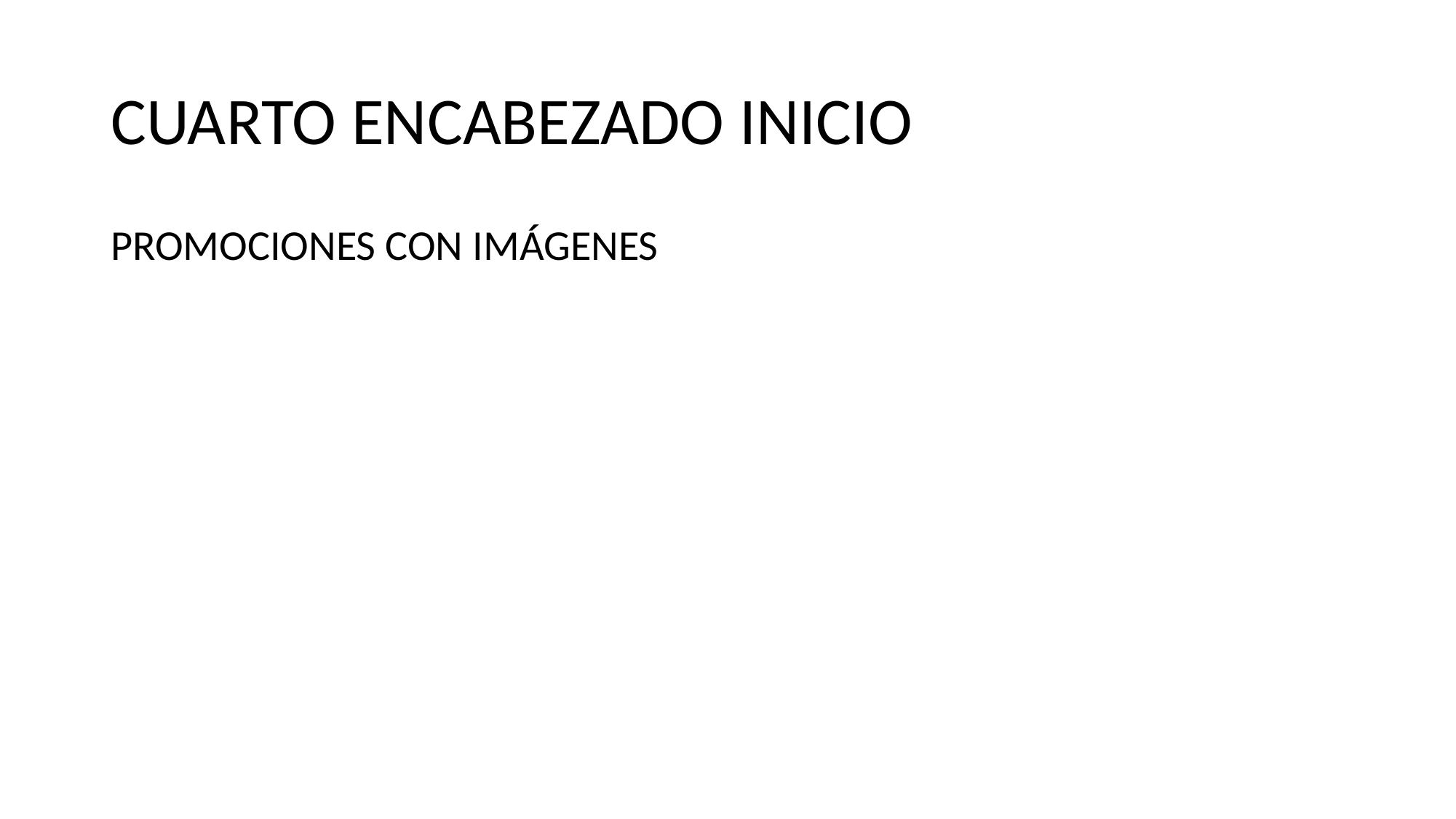

# CUARTO ENCABEZADO INICIO
PROMOCIONES CON IMÁGENES